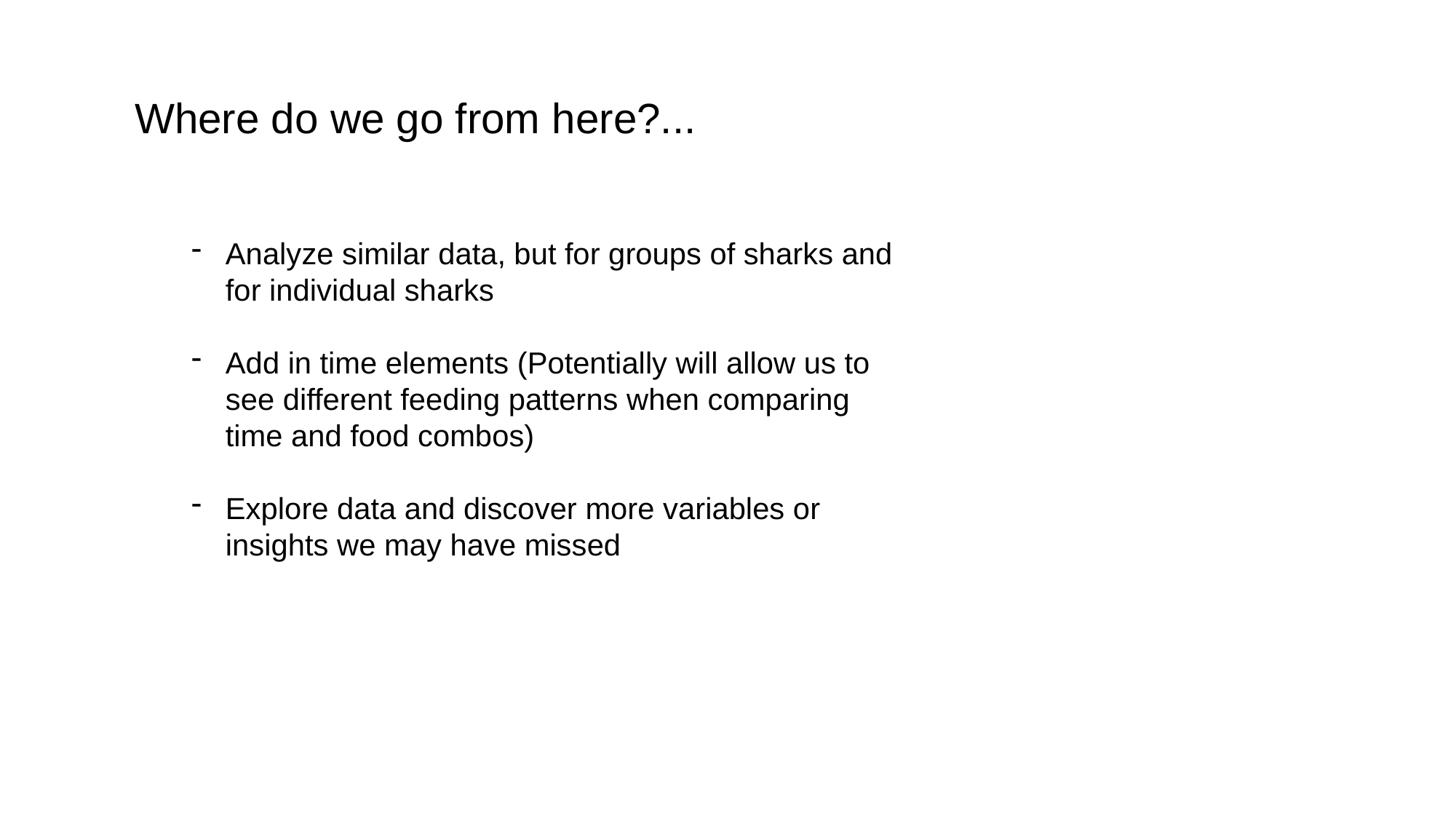

Where do we go from here?...
Analyze similar data, but for groups of sharks and for individual sharks

Add in time elements (Potentially will allow us to see different feeding patterns when comparing time and food combos)

Explore data and discover more variables or insights we may have missed